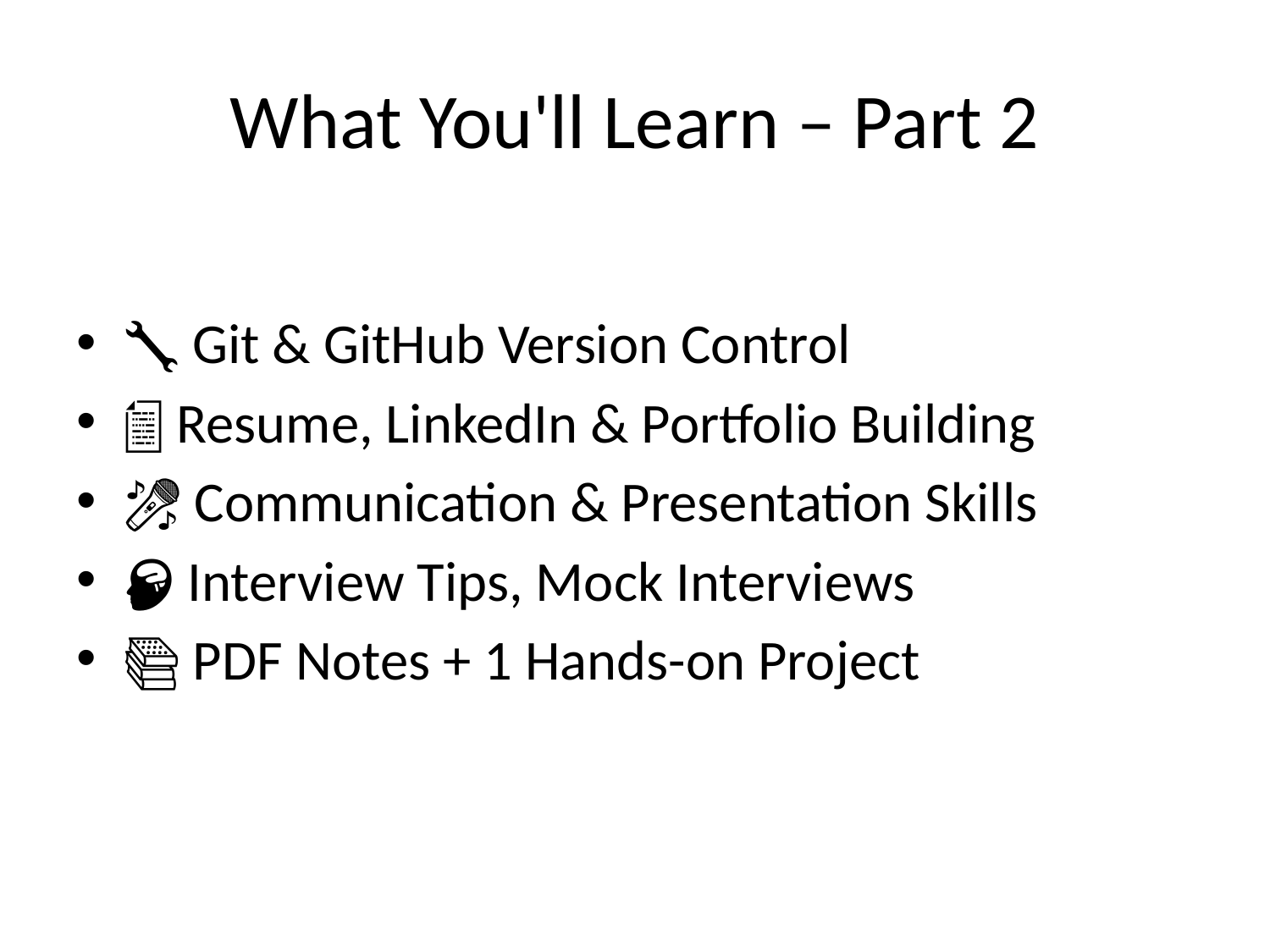

# What You'll Learn – Part 2

🔧 Git & GitHub Version Control
📄 Resume, LinkedIn & Portfolio Building
🎤 Communication & Presentation Skills
🧠 Interview Tips, Mock Interviews
📚 PDF Notes + 1 Hands-on Project